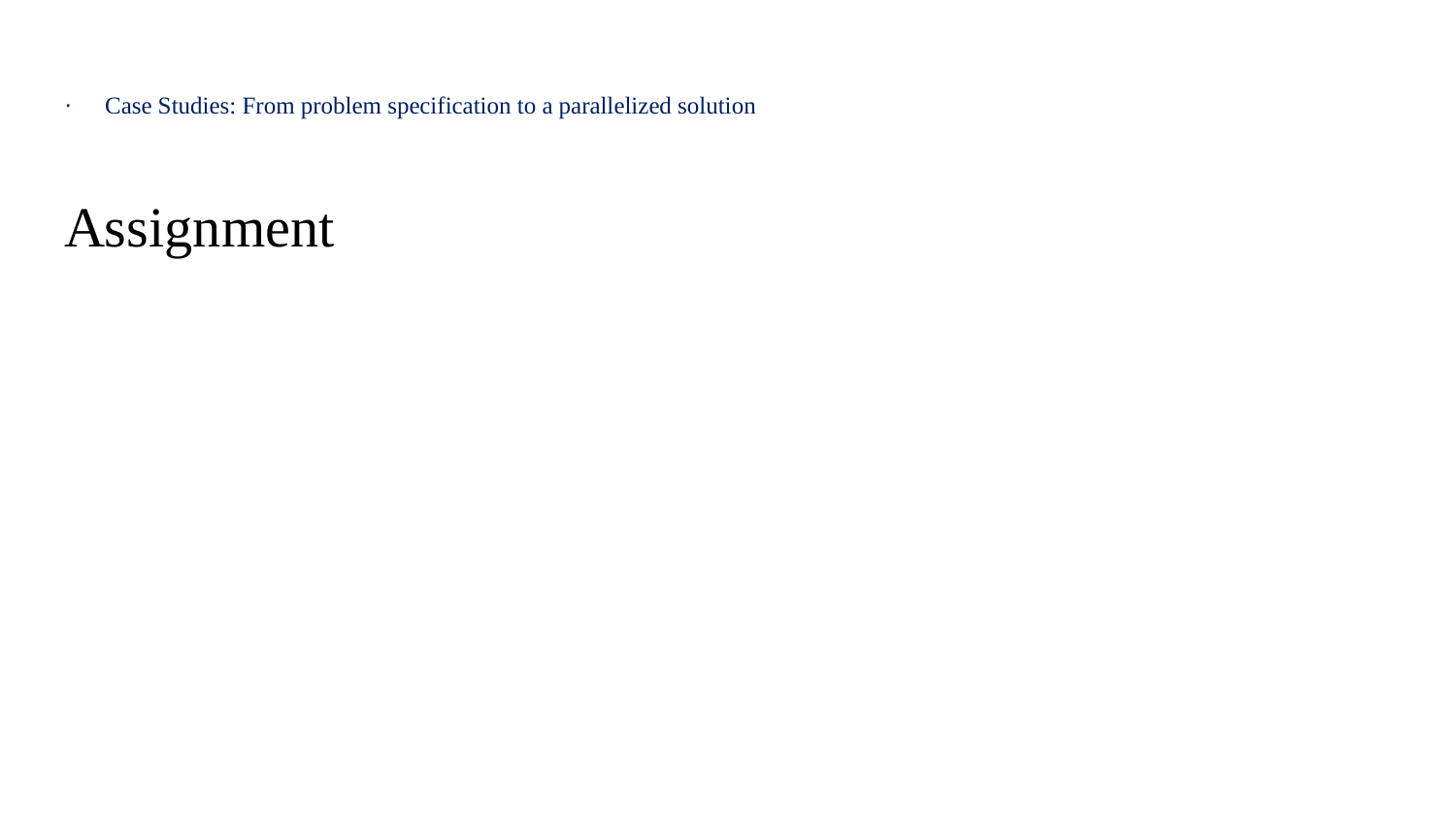

# ·         Case Studies: From problem specification to a parallelized solution

Assignment